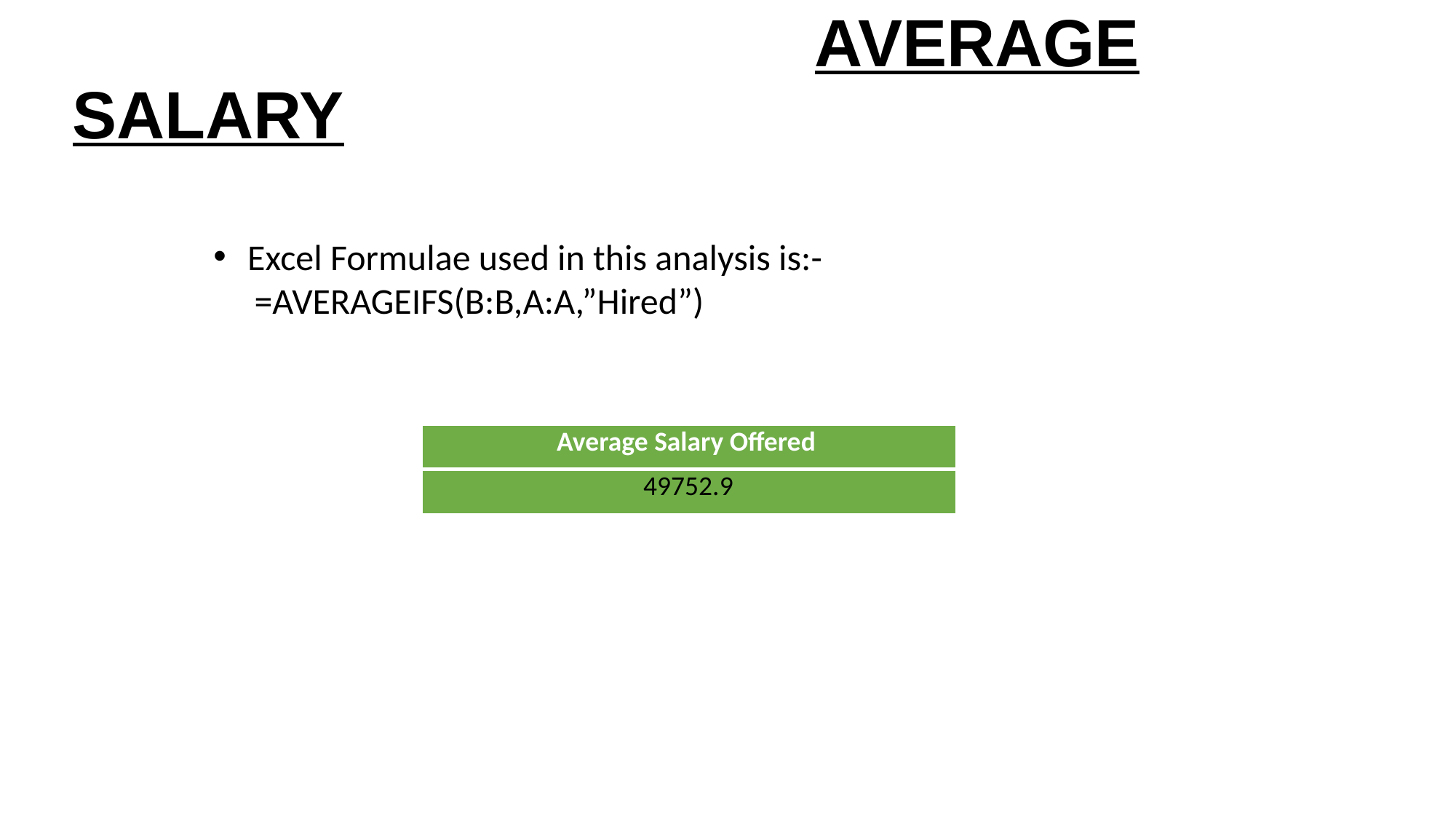

# AVERAGE SALARY
Excel Formulae used in this analysis is:-
     =AVERAGEIFS(B:B,A:A,”Hired”)
| Average Salary Offered |
| --- |
| 49752.9 |